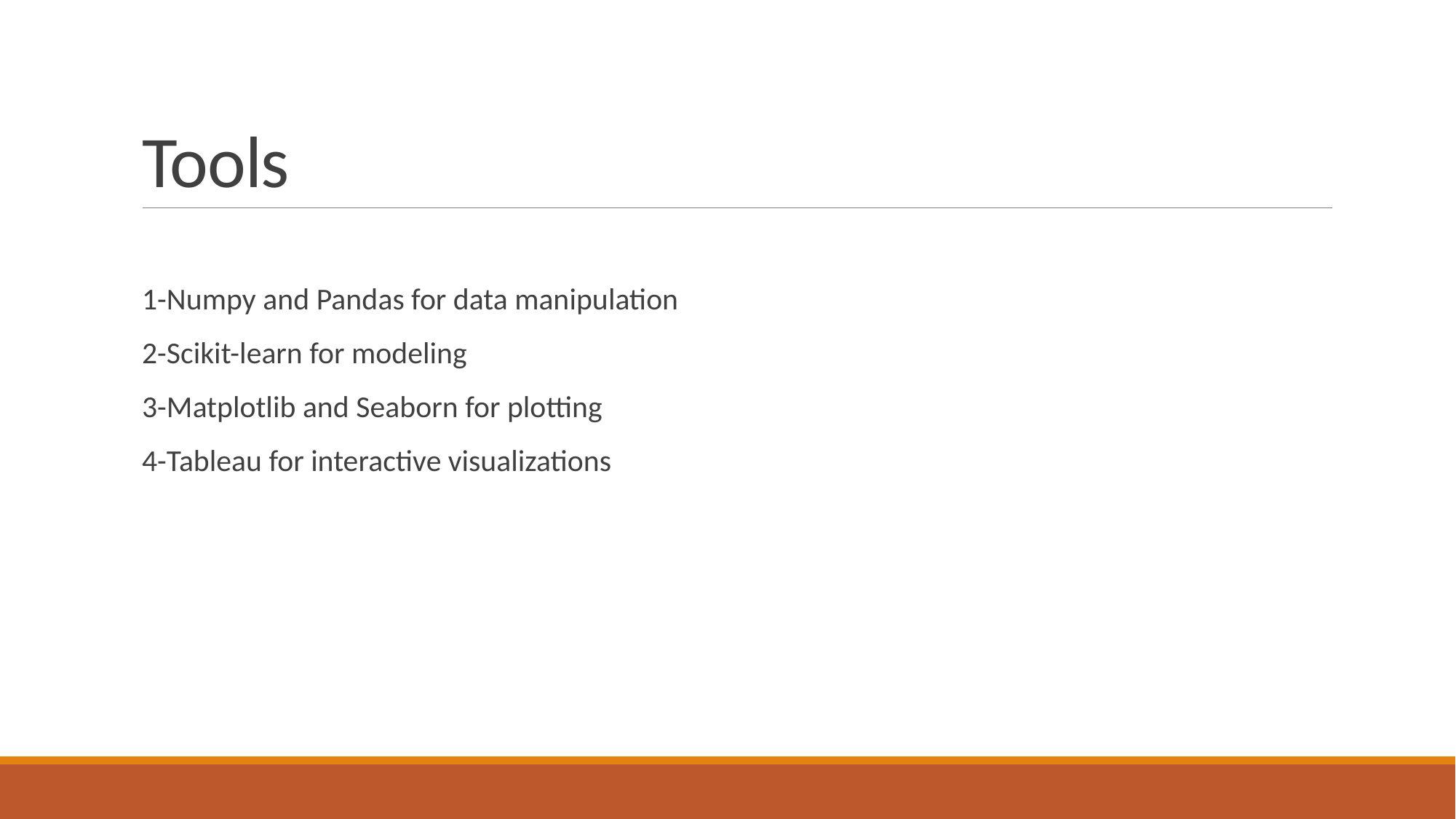

# Tools

1-Numpy and Pandas for data manipulation
2-Scikit-learn for modeling
3-Matplotlib and Seaborn for plotting
4-Tableau for interactive visualizations